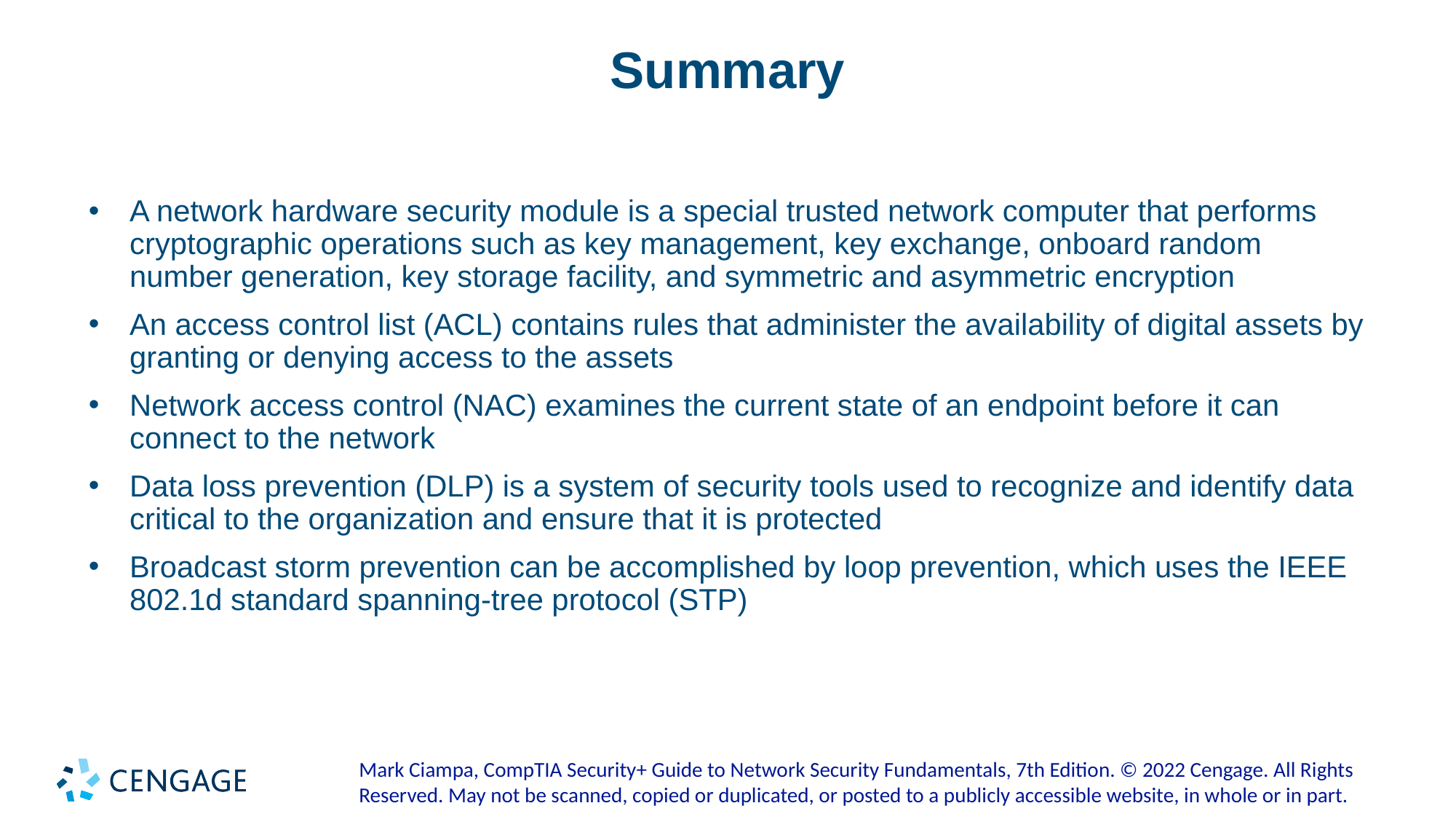

# Summary
A network hardware security module is a special trusted network computer that performs cryptographic operations such as key management, key exchange, onboard random number generation, key storage facility, and symmetric and asymmetric encryption
An access control list (ACL) contains rules that administer the availability of digital assets by granting or denying access to the assets
Network access control (NAC) examines the current state of an endpoint before it can connect to the network
Data loss prevention (DLP) is a system of security tools used to recognize and identify data critical to the organization and ensure that it is protected
Broadcast storm prevention can be accomplished by loop prevention, which uses the IEEE 802.1d standard spanning-tree protocol (STP)